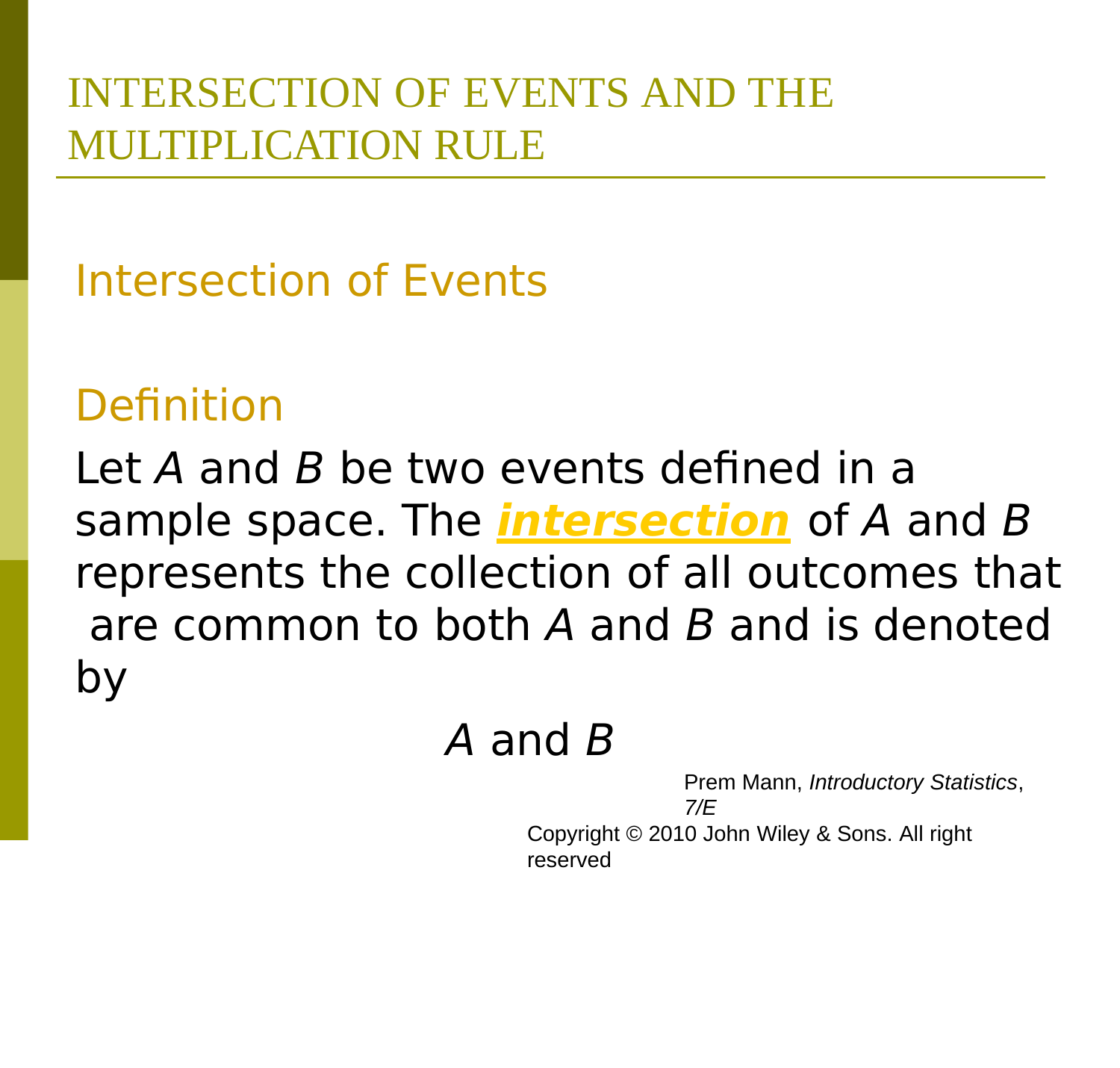

# INTERSECTION OF EVENTS AND THE  MULTIPLICATION RULE
Intersection of Events

Definition
Let A and B be two events defined in a  sample space. The intersection of A and B  represents the collection of all outcomes that  are common to both A and B and is denoted  by
A and B
Prem Mann, Introductory Statistics, 7/E
Copyright © 2010 John Wiley & Sons. All right reserved